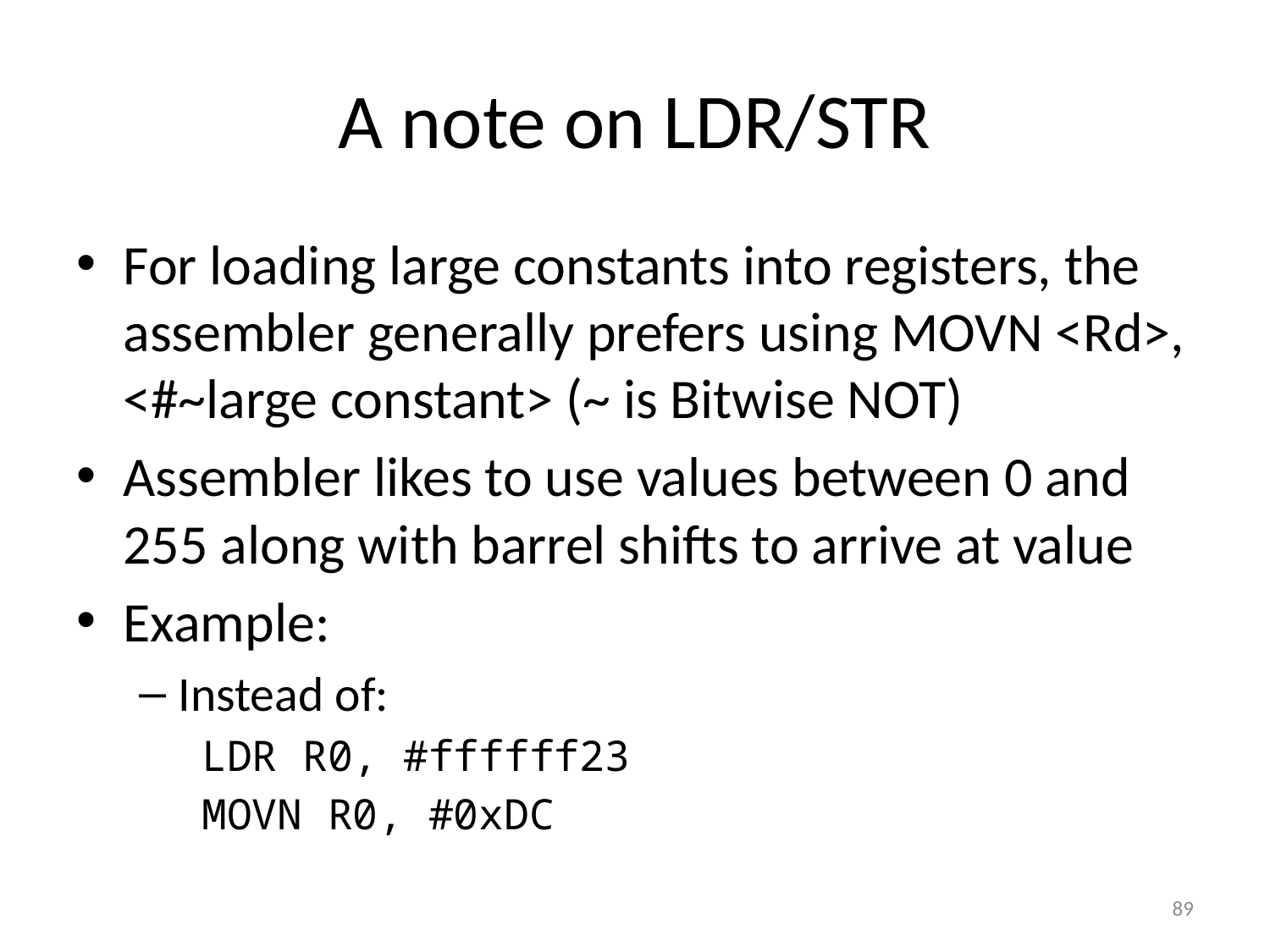

# A note on LDR/STR
For loading large constants into registers, the assembler generally prefers using MOVN <Rd>, <#~large constant> (~ is Bitwise NOT)
Assembler likes to use values between 0 and 255 along with barrel shifts to arrive at value
Example:
Instead of:
LDR R0, #ffffff23
MOVN R0, #0xDC

89